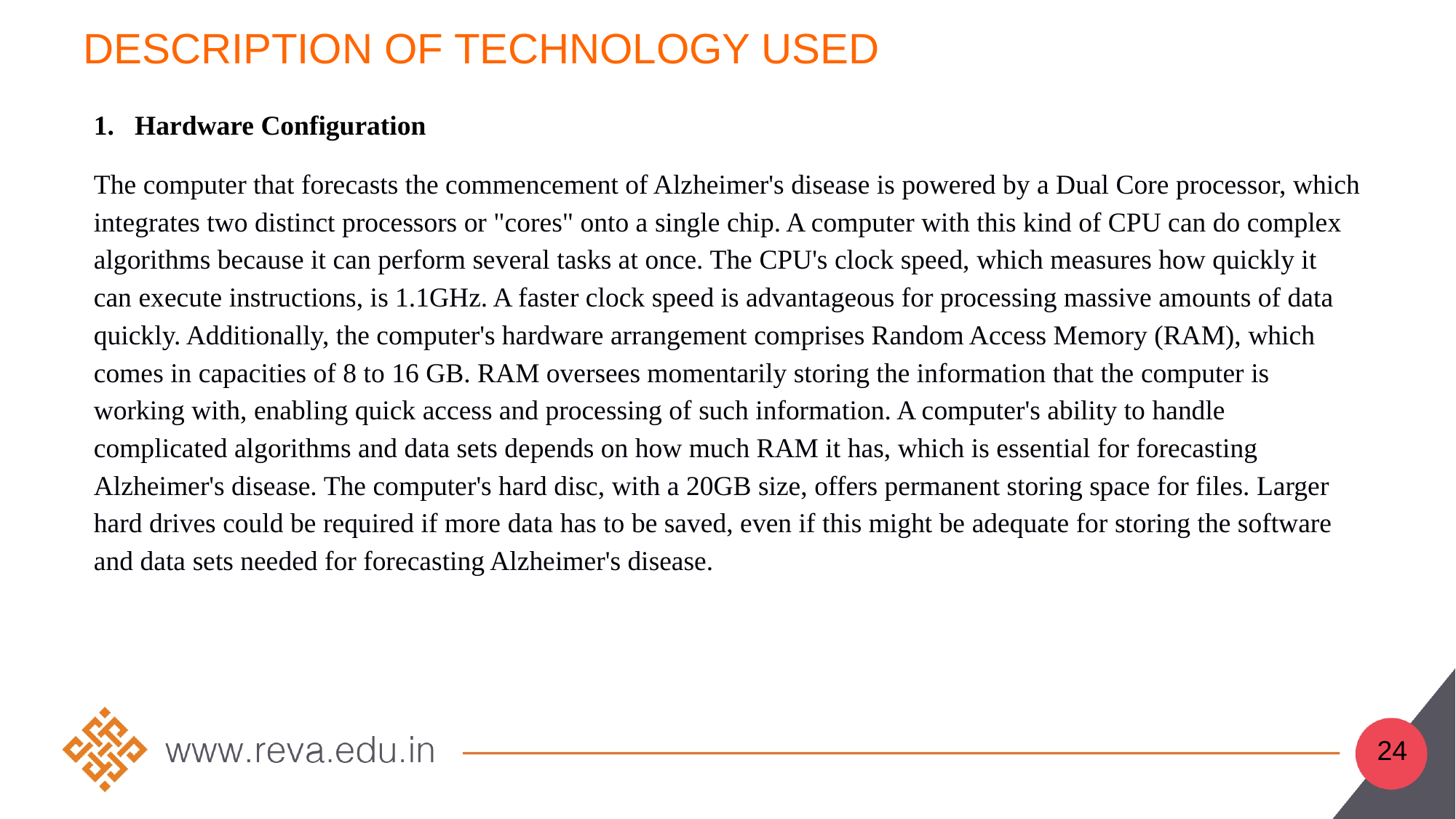

# Description of technology used
Hardware Configuration
The computer that forecasts the commencement of Alzheimer's disease is powered by a Dual Core processor, which integrates two distinct processors or "cores" onto a single chip. A computer with this kind of CPU can do complex algorithms because it can perform several tasks at once. The CPU's clock speed, which measures how quickly it can execute instructions, is 1.1GHz. A faster clock speed is advantageous for processing massive amounts of data quickly. Additionally, the computer's hardware arrangement comprises Random Access Memory (RAM), which comes in capacities of 8 to 16 GB. RAM oversees momentarily storing the information that the computer is working with, enabling quick access and processing of such information. A computer's ability to handle complicated algorithms and data sets depends on how much RAM it has, which is essential for forecasting Alzheimer's disease. The computer's hard disc, with a 20GB size, offers permanent storing space for files. Larger hard drives could be required if more data has to be saved, even if this might be adequate for storing the software and data sets needed for forecasting Alzheimer's disease.

24